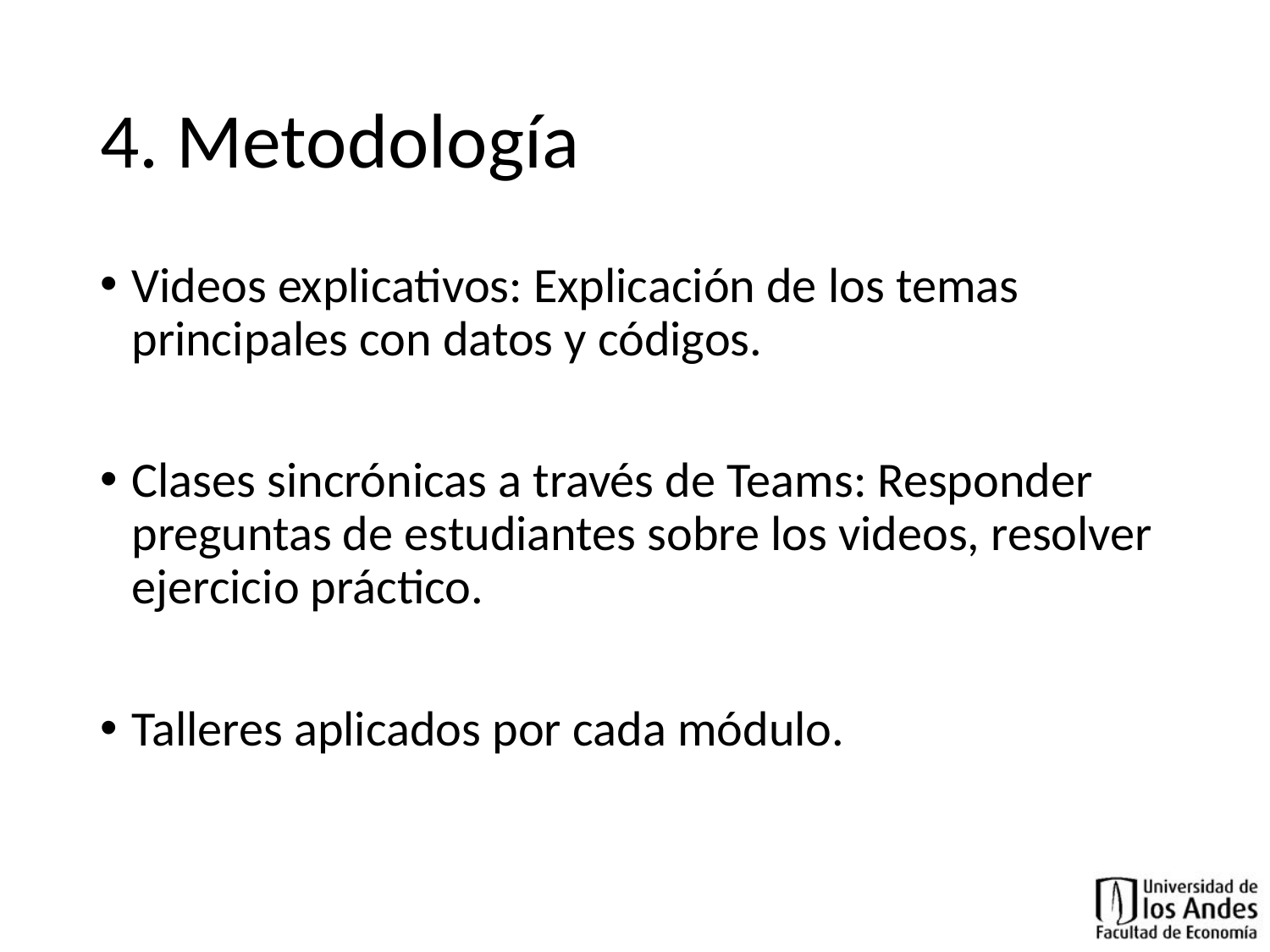

# 4. Metodología
Videos explicativos: Explicación de los temas principales con datos y códigos.

Clases sincrónicas a través de Teams: Responder preguntas de estudiantes sobre los videos, resolver ejercicio práctico.

Talleres aplicados por cada módulo.